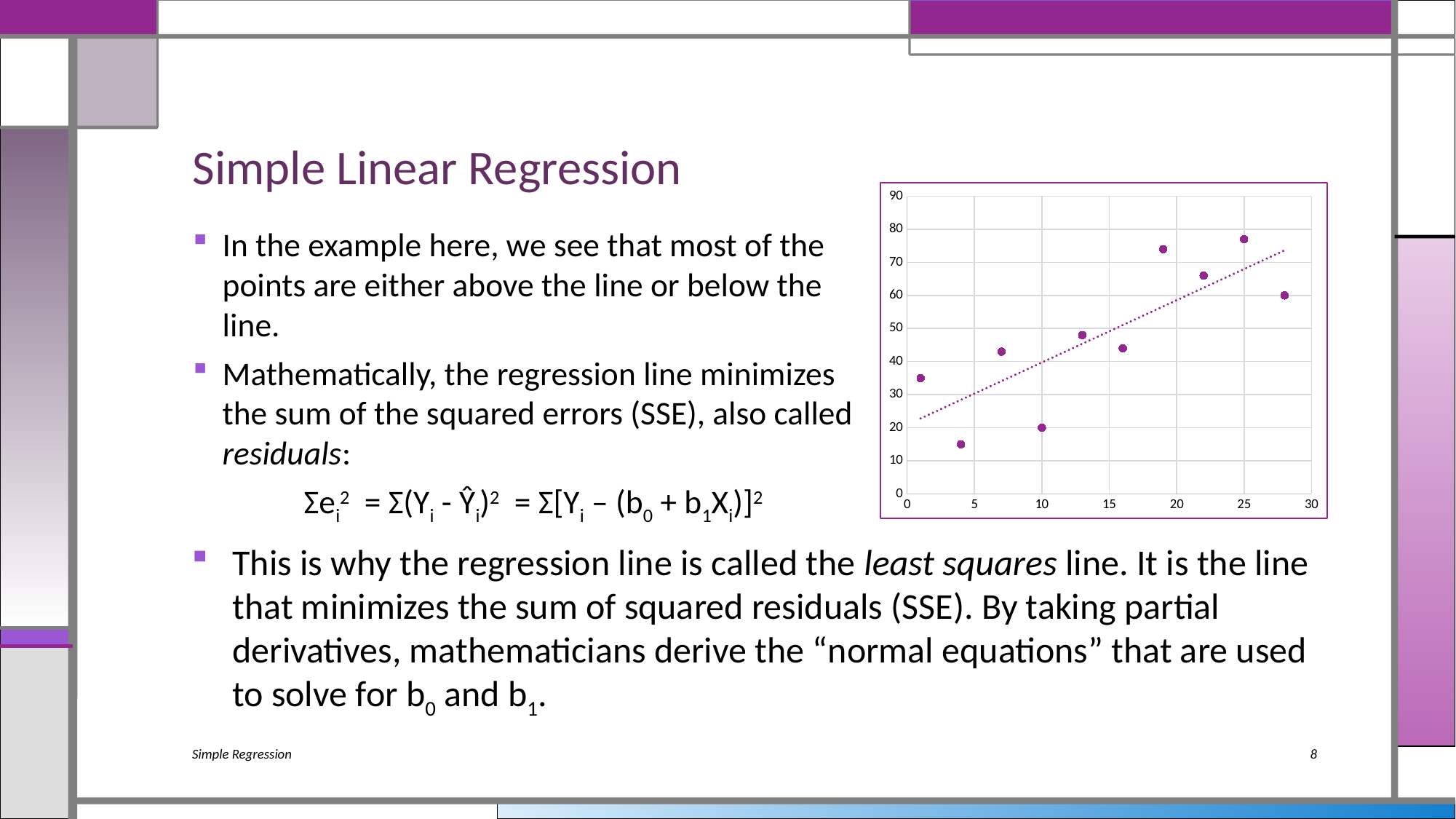

# Simple Linear Regression

### Chart

| Category |  |
|---|---|
In the example here, we see that most of the points are either above the line or below the line.
Mathematically, the regression line minimizes the sum of the squared errors (SSE), also called residuals:
 	Σei2  = Σ(Yi - Ŷi)2  = Σ[Yi – (b0 + b1Xi)]2
This is why the regression line is called the least squares line. It is the line that minimizes the sum of squared residuals (SSE). By taking partial derivatives, mathematicians derive the “normal equations” that are used to solve for b0 and b1.
Simple Regression
8